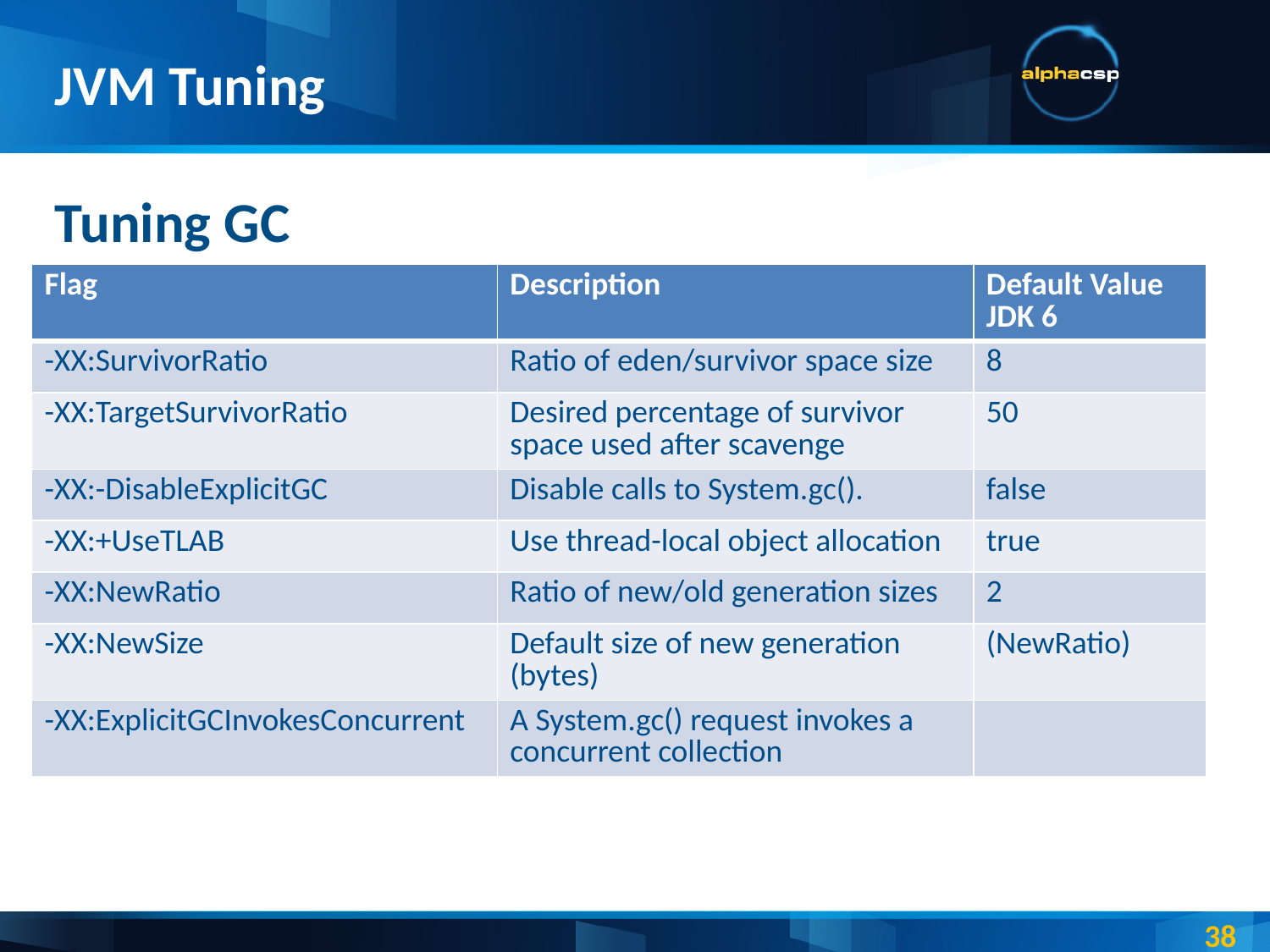

# JVM Tuning
Tuning GC
| Flag | Description | Default Value JDK 6 |
| --- | --- | --- |
| -XX:SurvivorRatio | Ratio of eden/survivor space size | 8 |
| -XX:TargetSurvivorRatio | Desired percentage of survivor space used after scavenge | 50 |
| -XX:-DisableExplicitGC | Disable calls to System.gc(). | false |
| -XX:+UseTLAB | Use thread-local object allocation | true |
| -XX:NewRatio | Ratio of new/old generation sizes | 2 |
| -XX:NewSize | Default size of new generation (bytes) | (NewRatio) |
| -XX:ExplicitGCInvokesConcurrent | A System.gc() request invokes a concurrent collection |  |